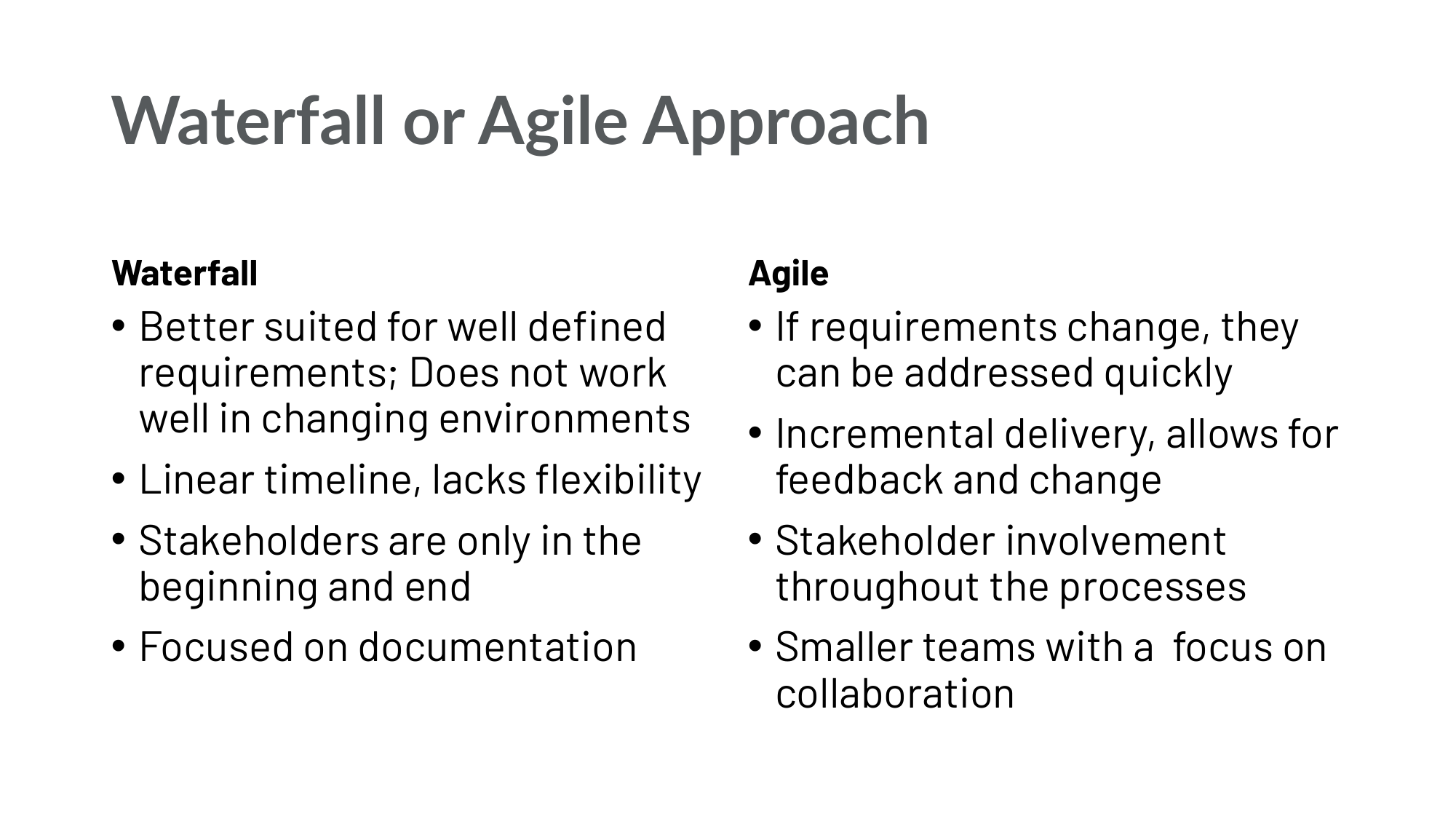

# Waterfall or Agile Approach
Waterfall
Agile
Better suited for well defined requirements; Does not work well in changing environments
Linear timeline, lacks flexibility
Stakeholders are only in the beginning and end
Focused on documentation

If requirements change, they can be addressed quickly
Incremental delivery, allows for feedback and change
Stakeholder involvement throughout the processes
Smaller teams with a  focus on collaboration